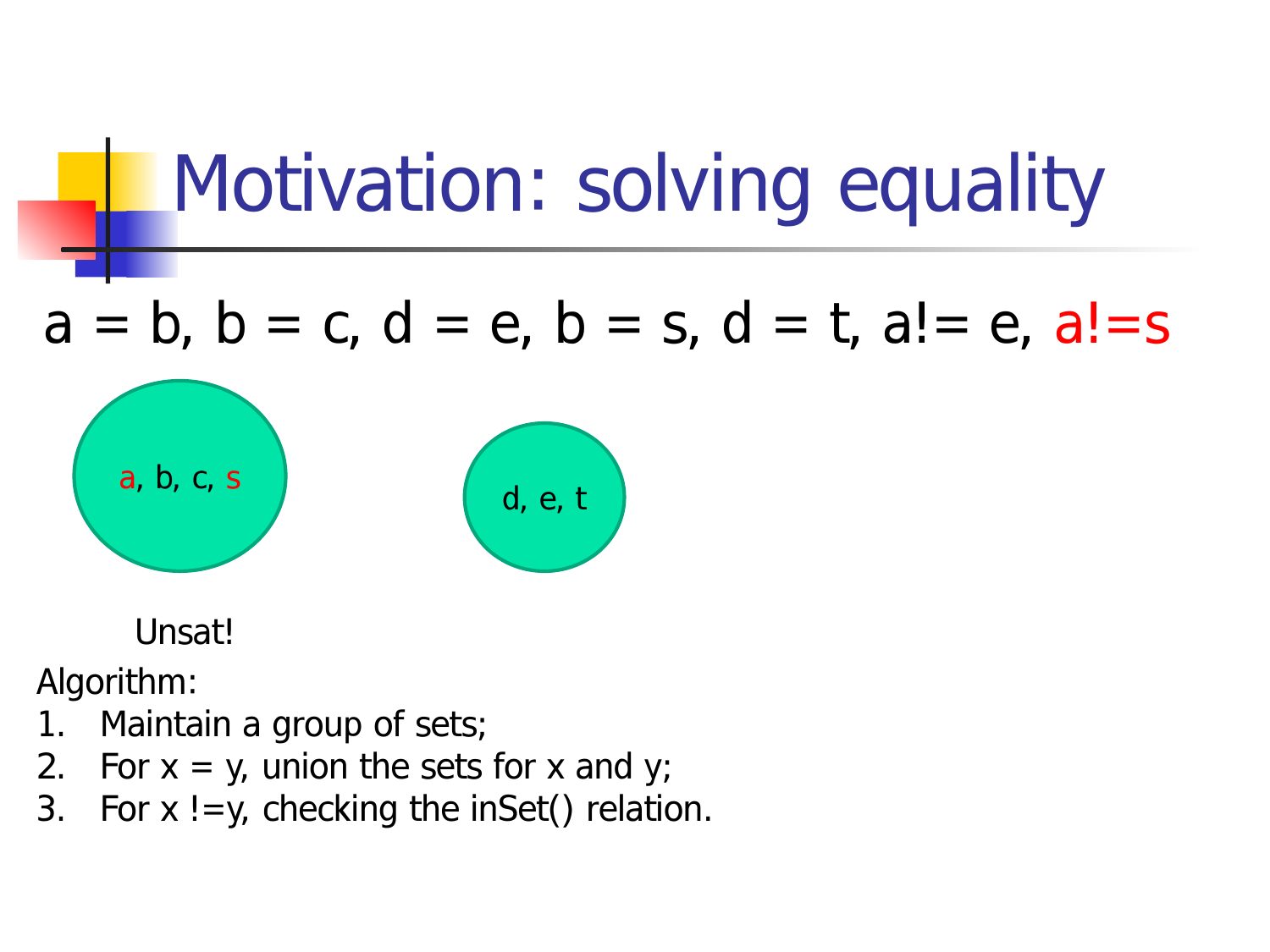

# Motivation: solving equality
a = b, b = c, d = e, b = s, d = t, a!= e, a!=s

a, b, c, s
d, e, t
Unsat!
Algorithm:
Maintain a group of sets;
For x = y, union the sets for x and y;
For x !=y, checking the inSet() relation.